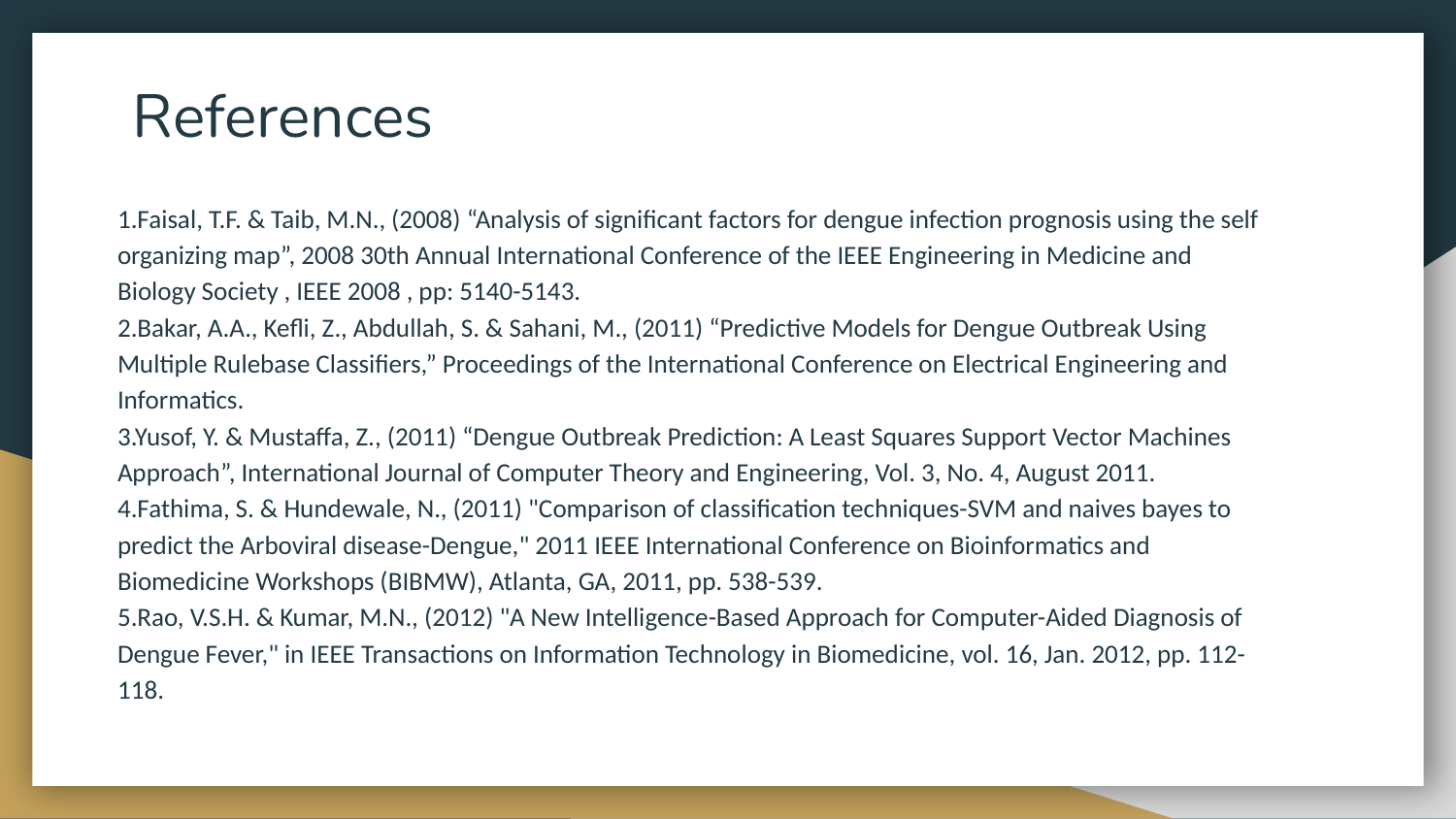

# References
1.Faisal, T.F. & Taib, M.N., (2008) “Analysis of significant factors for dengue infection prognosis using the self organizing map”, 2008 30th Annual International Conference of the IEEE Engineering in Medicine and Biology Society , IEEE 2008 , pp: 5140-5143.
2.Bakar, A.A., Kefli, Z., Abdullah, S. & Sahani, M., (2011) “Predictive Models for Dengue Outbreak Using Multiple Rulebase Classifiers,” Proceedings of the International Conference on Electrical Engineering and Informatics.
3.Yusof, Y. & Mustaffa, Z., (2011) “Dengue Outbreak Prediction: A Least Squares Support Vector Machines Approach”, International Journal of Computer Theory and Engineering, Vol. 3, No. 4, August 2011.
4.Fathima, S. & Hundewale, N., (2011) "Comparison of classification techniques-SVM and naives bayes to predict the Arboviral disease-Dengue," 2011 IEEE International Conference on Bioinformatics and Biomedicine Workshops (BIBMW), Atlanta, GA, 2011, pp. 538-539.
5.Rao, V.S.H. & Kumar, M.N., (2012) "A New Intelligence-Based Approach for Computer-Aided Diagnosis of Dengue Fever," in IEEE Transactions on Information Technology in Biomedicine, vol. 16, Jan. 2012, pp. 112-118.